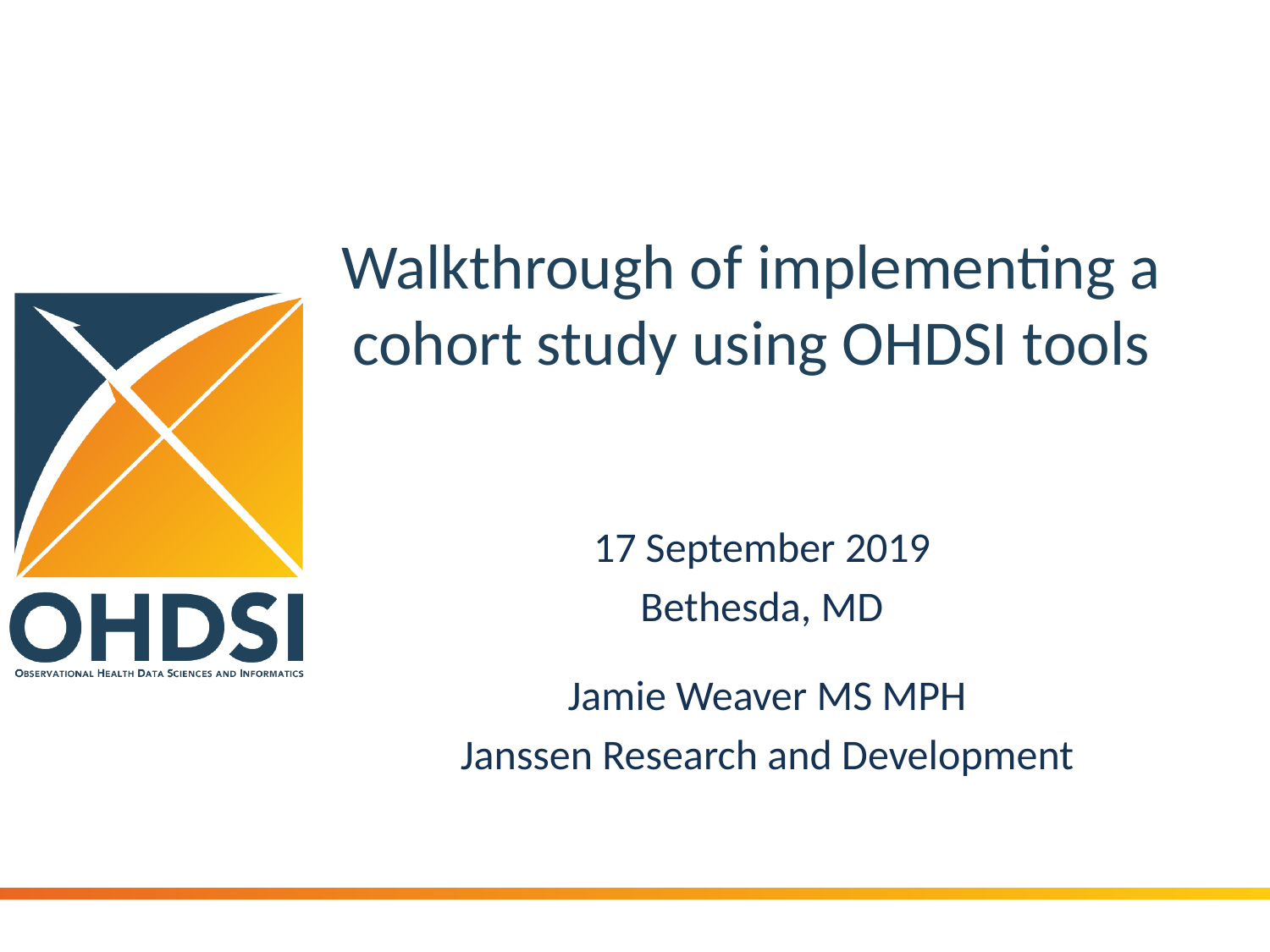

# Walkthrough of implementing a cohort study using OHDSI tools
17 September 2019
Bethesda, MD
Jamie Weaver MS MPH
Janssen Research and Development